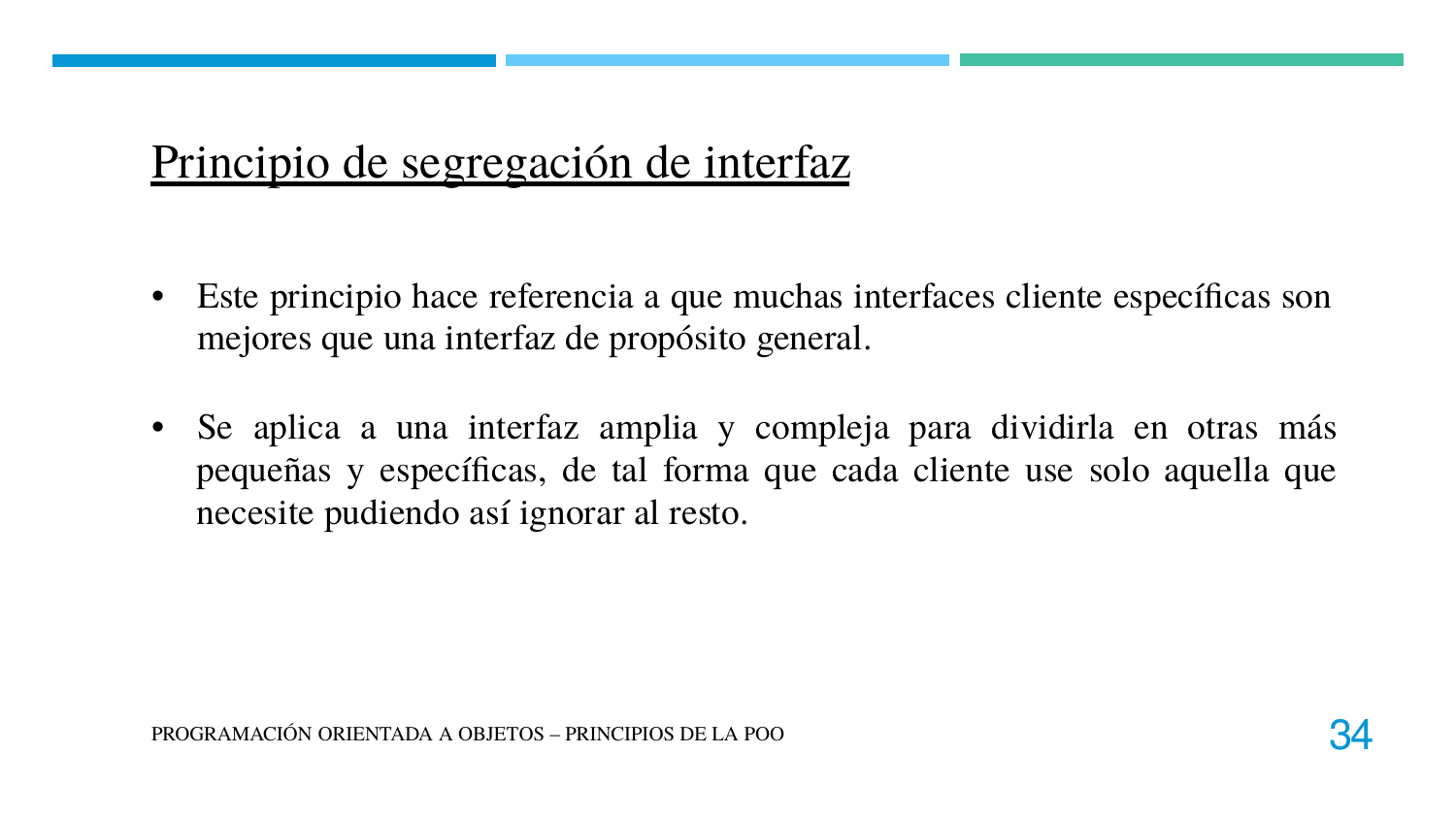

Principio de segregación de interfaz

• Este principio hace referencia a que muchas interfaces cliente específicas son mejores que una interfaz de propósito general.

• Se aplica a una interfaz amplia y compleja para dividirla en otras más pequeñas y específicas, de tal forma que cada cliente use solo aquella que necesite pudiendo así ignorar al resto.

34

PROGRAMACIÓN ORIENTADA A OBJETOS – PRINCIPIOS DE LA POO